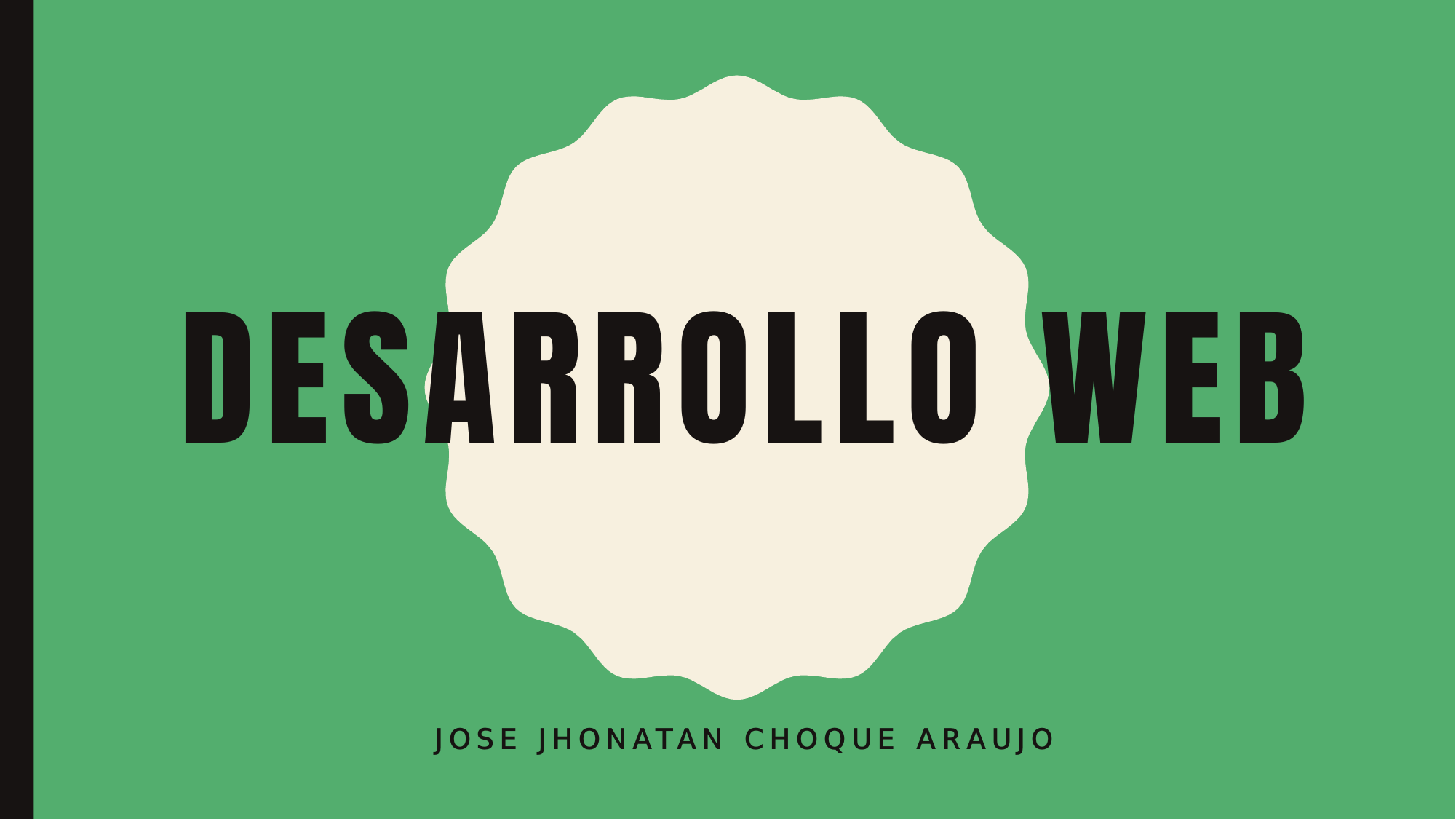

# Desarrollo web
Jose Jhonatan choque araujo